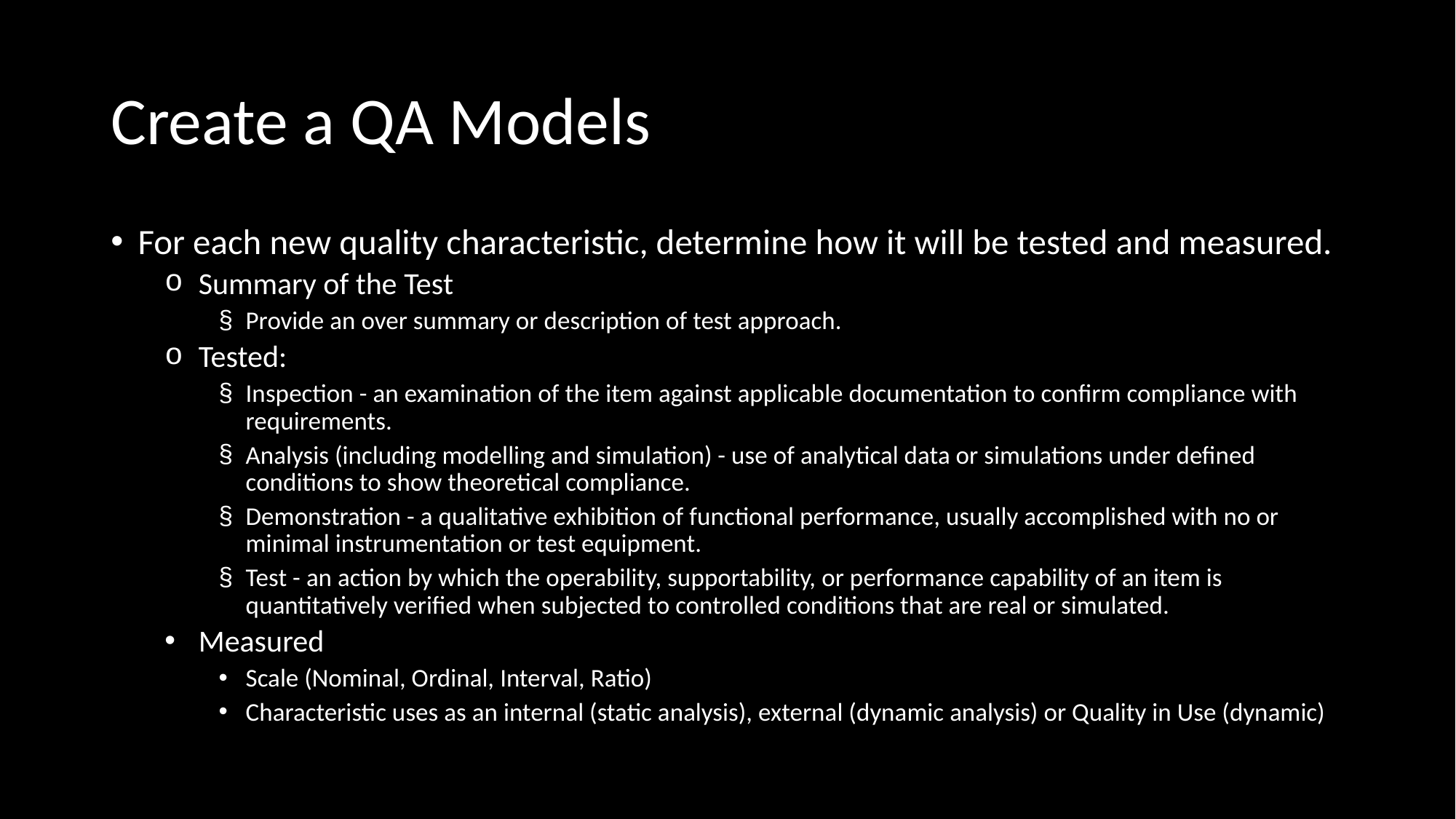

# Create a QA Models
For each new quality characteristic, determine how it will be tested and measured.
Summary of the Test
Provide an over summary or description of test approach.
Tested:
Inspection - an examination of the item against applicable documentation to confirm compliance with requirements.
Analysis (including modelling and simulation) - use of analytical data or simulations under defined conditions to show theoretical compliance.
Demonstration - a qualitative exhibition of functional performance, usually accomplished with no or minimal instrumentation or test equipment.
Test - an action by which the operability, supportability, or performance capability of an item is quantitatively verified when subjected to controlled conditions that are real or simulated.
Measured
Scale (Nominal, Ordinal, Interval, Ratio)
Characteristic uses as an internal (static analysis), external (dynamic analysis) or Quality in Use (dynamic)